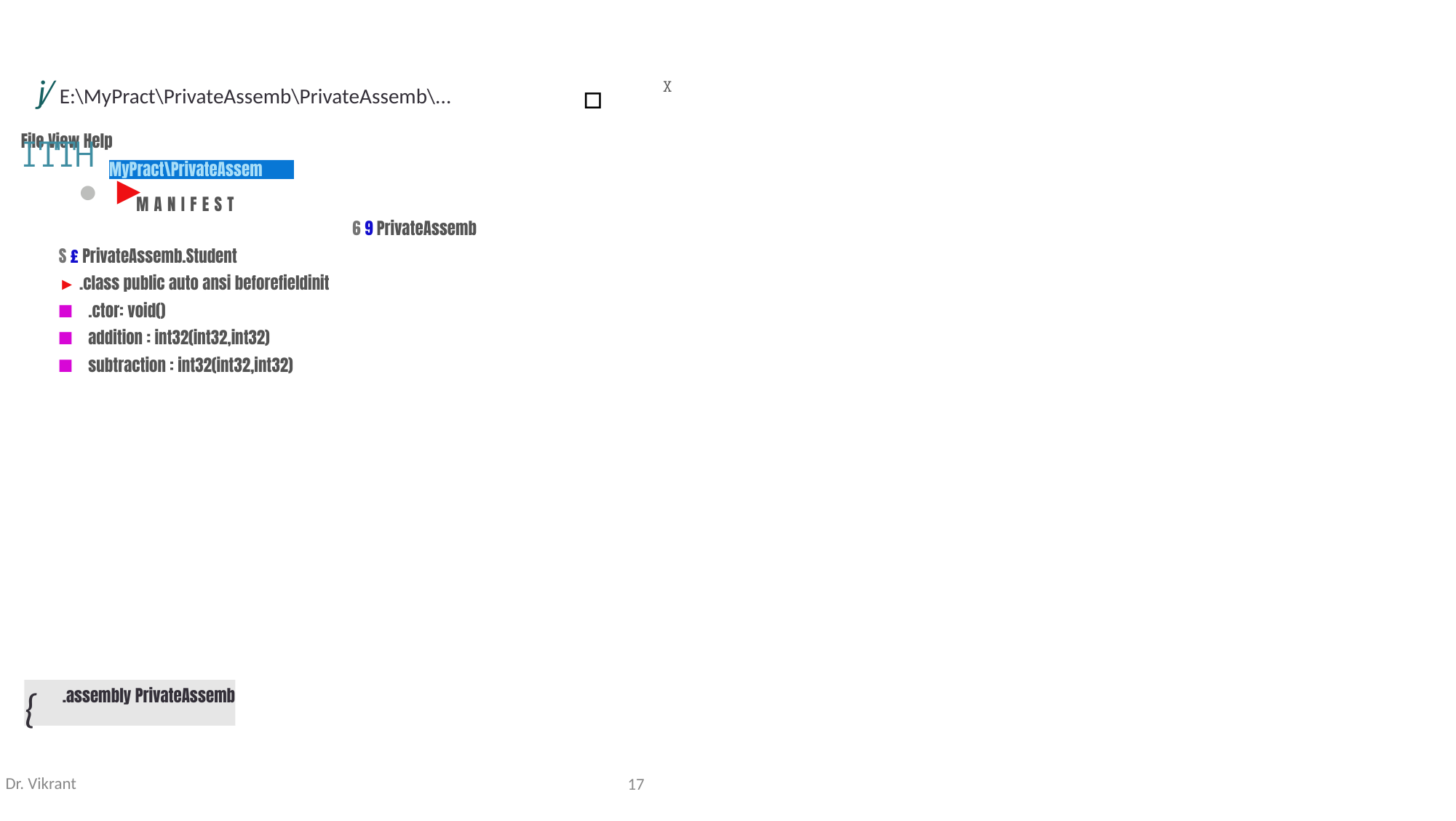

j/ E:\MyPract\PrivateAssemb\PrivateAssemb\... File View Help
□
X
itth
MyPract\PrivateAssem
• ►
MANIFEST
6 9 PrivateAssemb
S £ PrivateAssemb.Student
► .class public auto ansi beforefieldinit
■    .ctor: void()
■    addition : int32(int32,int32)
■    subtraction : int32(int32,int32)
.assembly PrivateAssemb
{
Dr. Vikrant
17